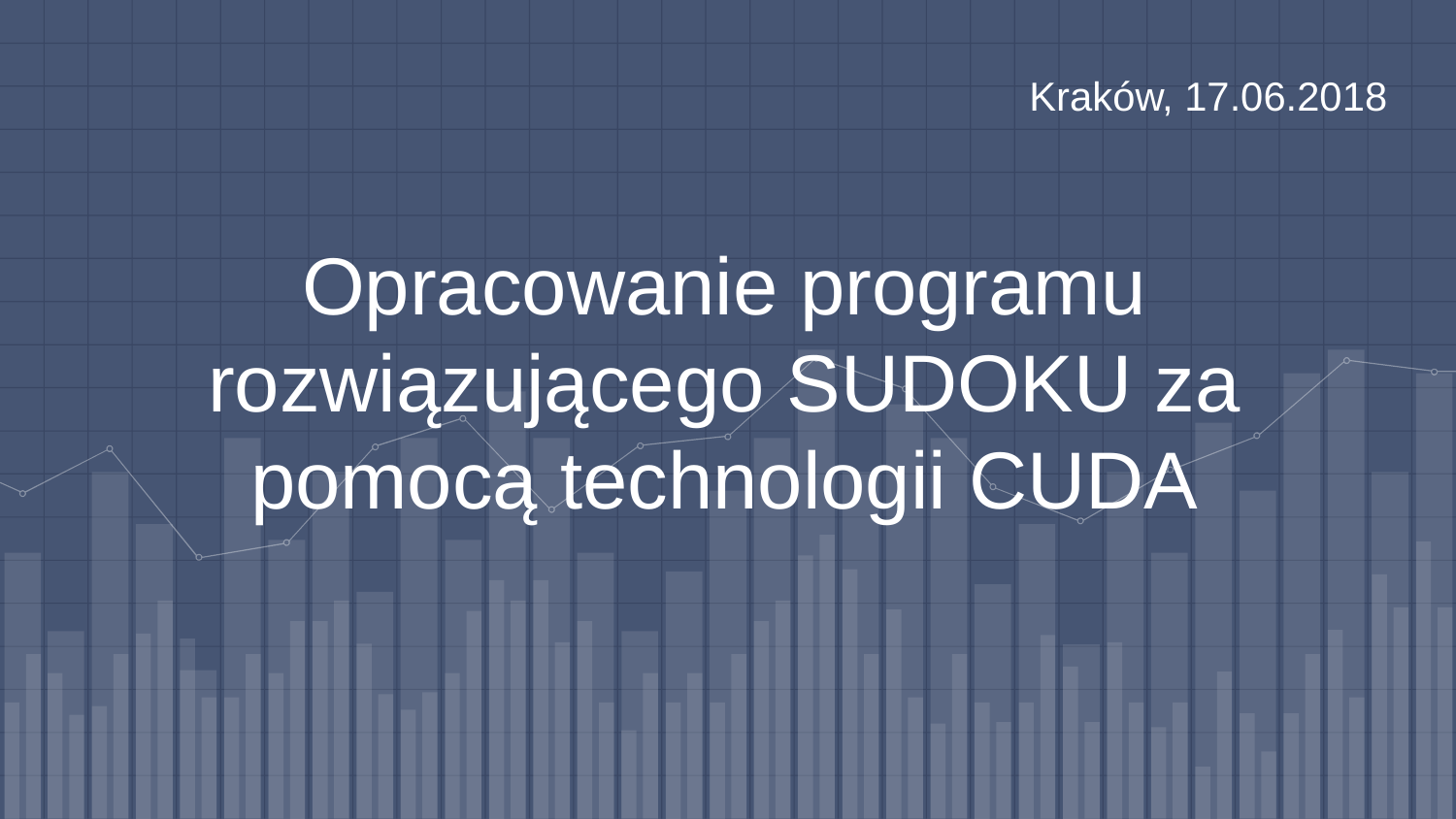

Kraków, 17.06.2018
# Opracowanie programu rozwiązującego SUDOKU za pomocą technologii CUDA